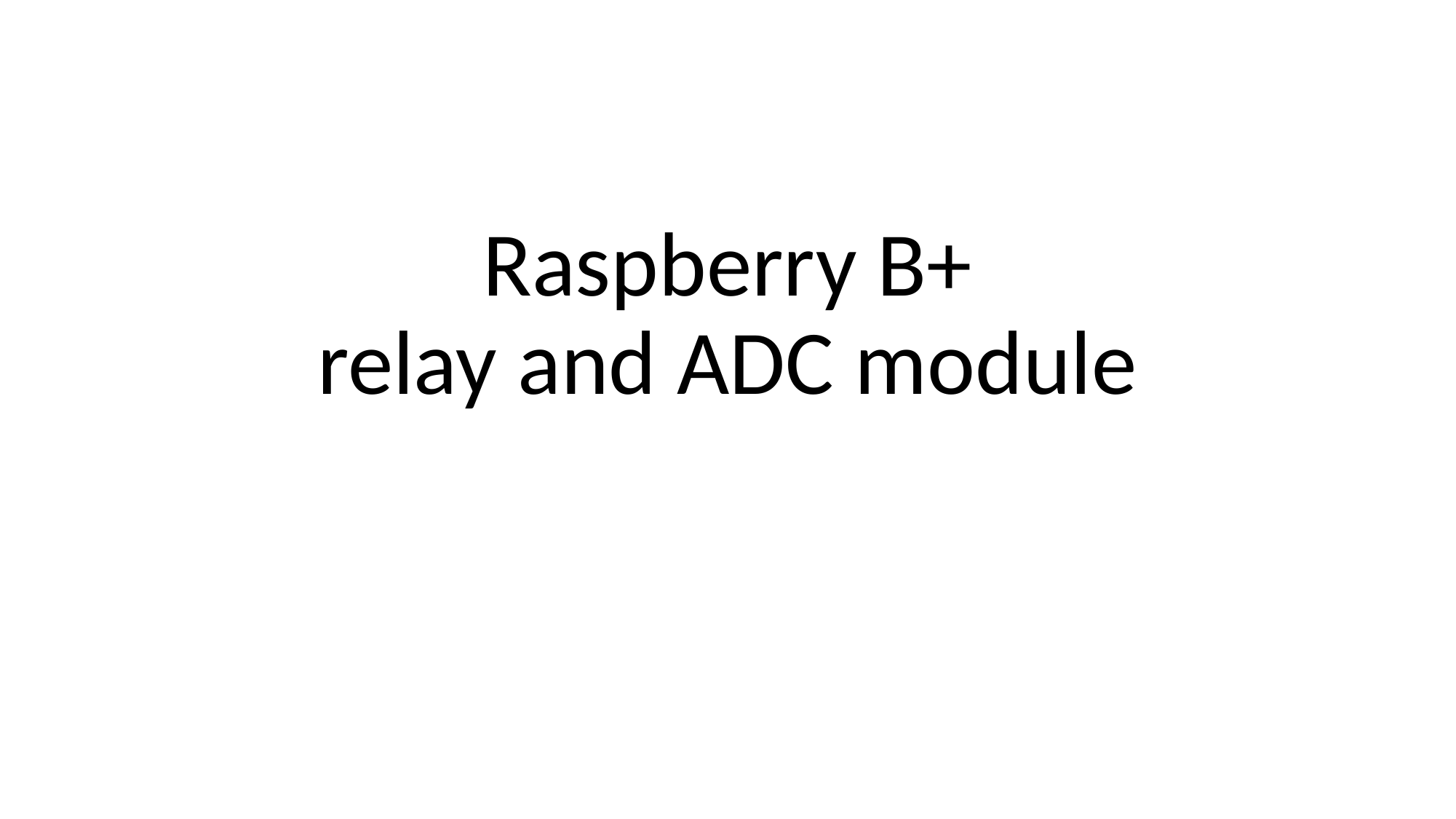

# Raspberry B+ relay and ADC module